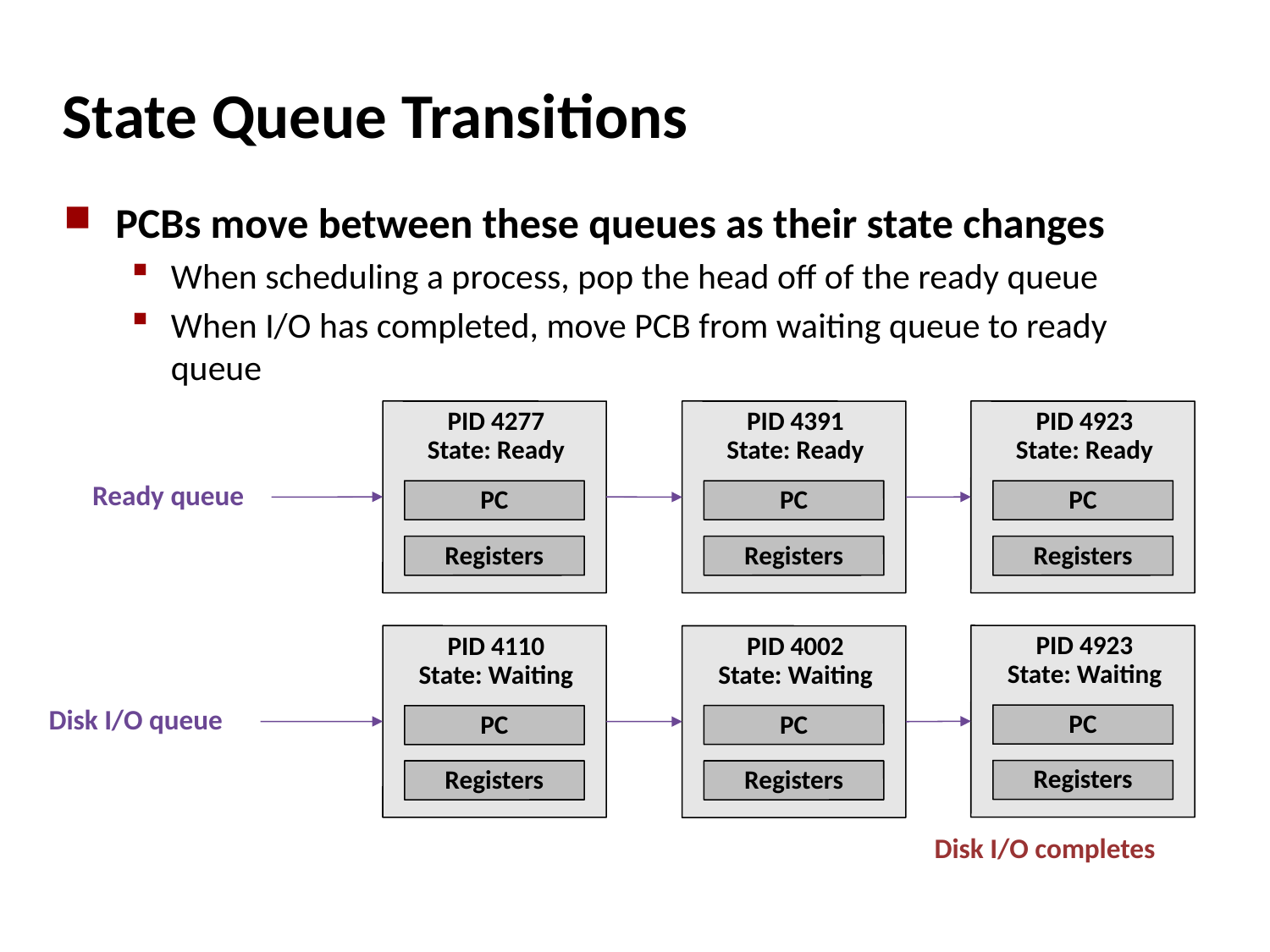

# State Queue Transitions
PCBs move between these queues as their state changes
When scheduling a process, pop the head off of the ready queue
When I/O has completed, move PCB from waiting queue to ready queue

PID 4277
State: Ready
PC
Registers

PID 4391
State: Ready
PC
Registers

PID 4923
State: Ready
PC
Registers
Ready queue

PID 4923
State: Waiting
PC
Registers

PID 4110
State: Waiting
PC
Registers

PID 4002
State: Waiting
PC
Registers
Disk I/O queue
Disk I/O completes